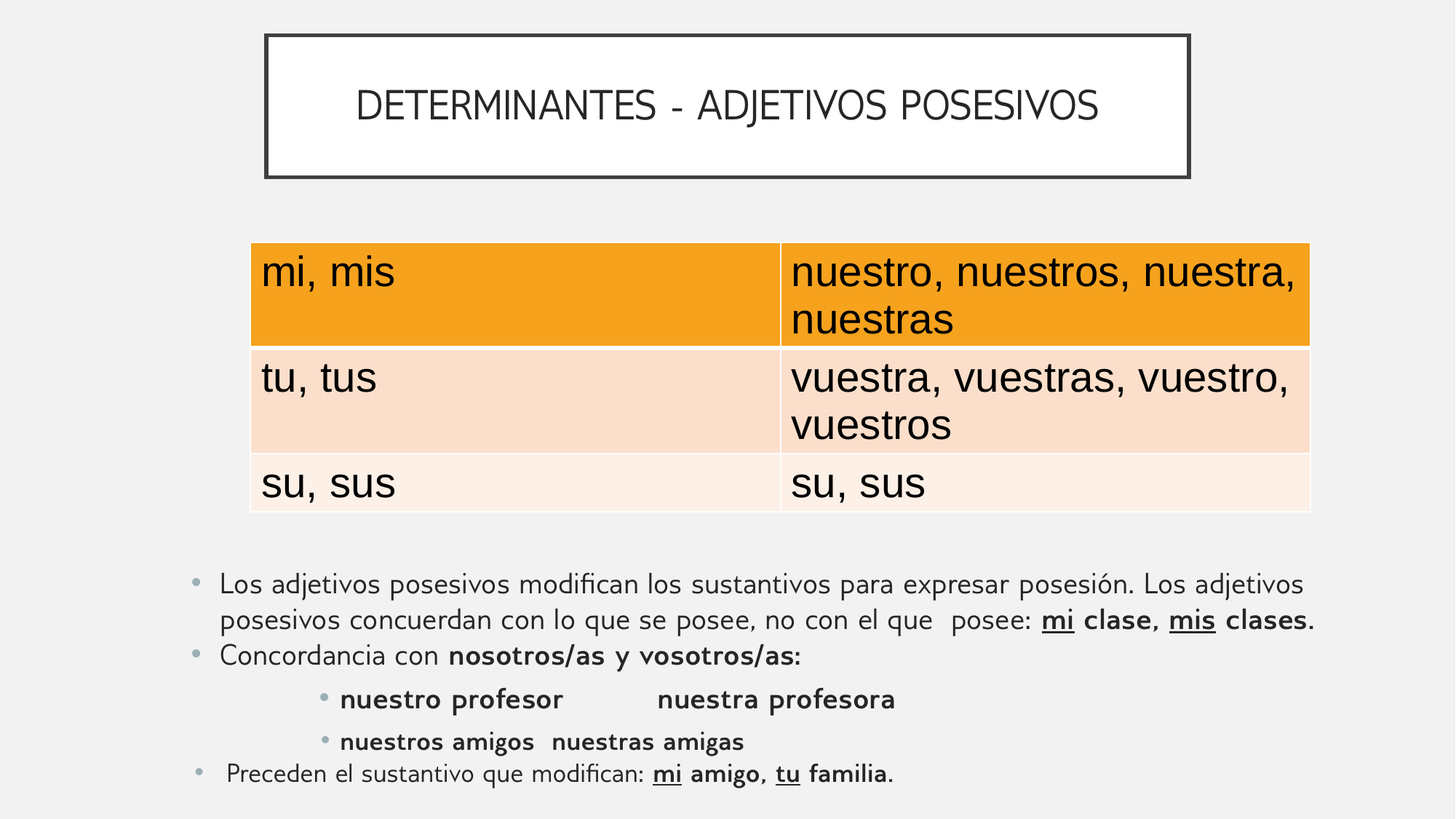

# DETERMINANTES - ADJETIVOS POSESIVOS
| mi, mis | nuestro, nuestros, nuestra, nuestras |
| --- | --- |
| tu, tus | vuestra, vuestras, vuestro, vuestros |
| su, sus | su, sus |
Los adjetivos posesivos modifican los sustantivos para expresar posesión. Los adjetivos posesivos concuerdan con lo que se posee, no con el que  posee: mi clase, mis clases.
Concordancia con nosotros/as y vosotros/as:
nuestro profesor 	nuestra profesora
nuestros amigos 	nuestras amigas
Preceden el sustantivo que modifican: mi amigo, tu familia.